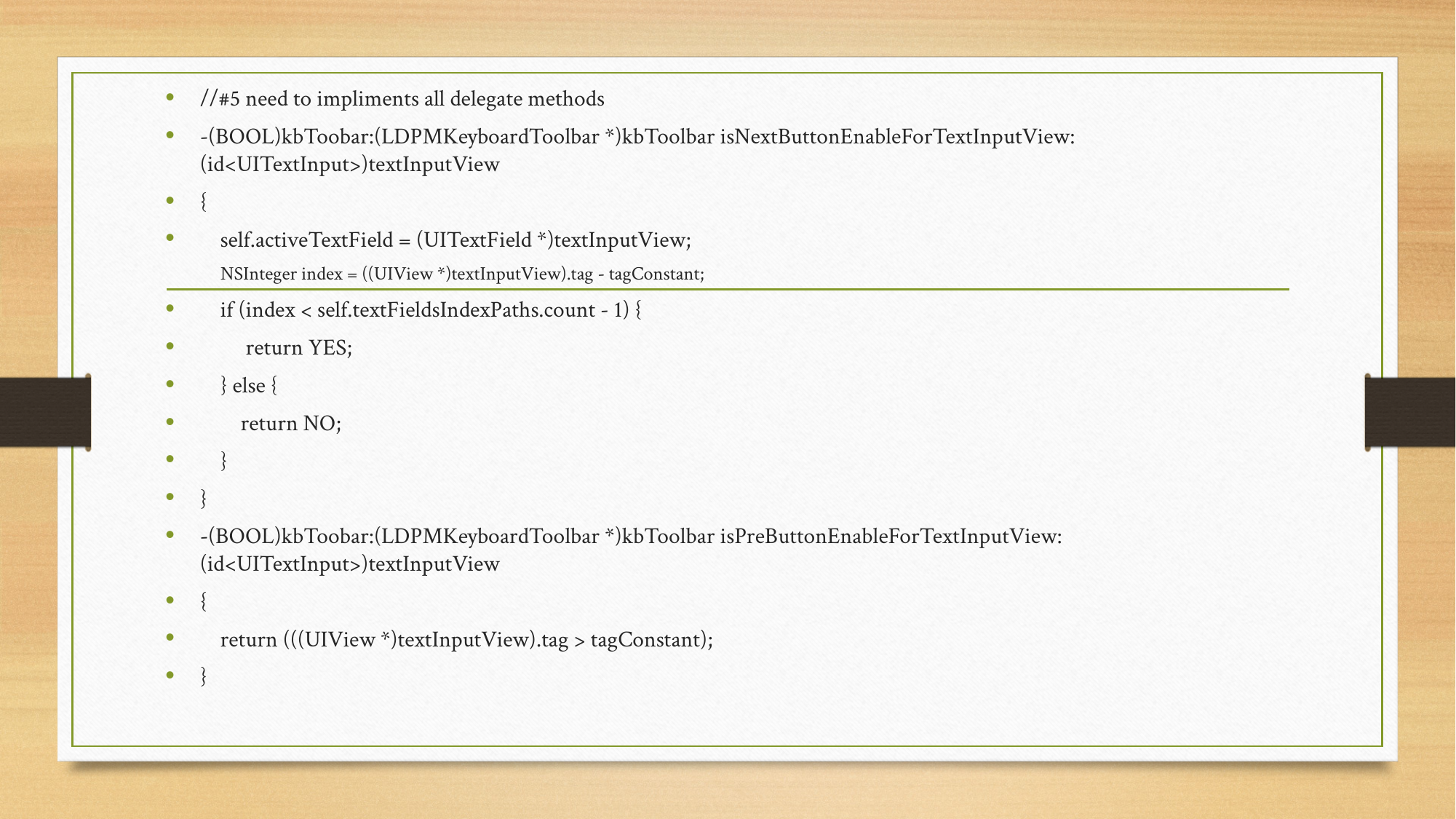

//#5 need to impliments all delegate methods
-(BOOL)kbToobar:(LDPMKeyboardToolbar *)kbToolbar isNextButtonEnableForTextInputView:(id<UITextInput>)textInputView
{
    self.activeTextField = (UITextField *)textInputView;
NSInteger index = ((UIView *)textInputView).tag - tagConstant;
    if (index < self.textFieldsIndexPaths.count - 1) {
         return YES;
    } else {
        return NO;
    }
}
-(BOOL)kbToobar:(LDPMKeyboardToolbar *)kbToolbar isPreButtonEnableForTextInputView:(id<UITextInput>)textInputView
{
    return (((UIView *)textInputView).tag > tagConstant);
}